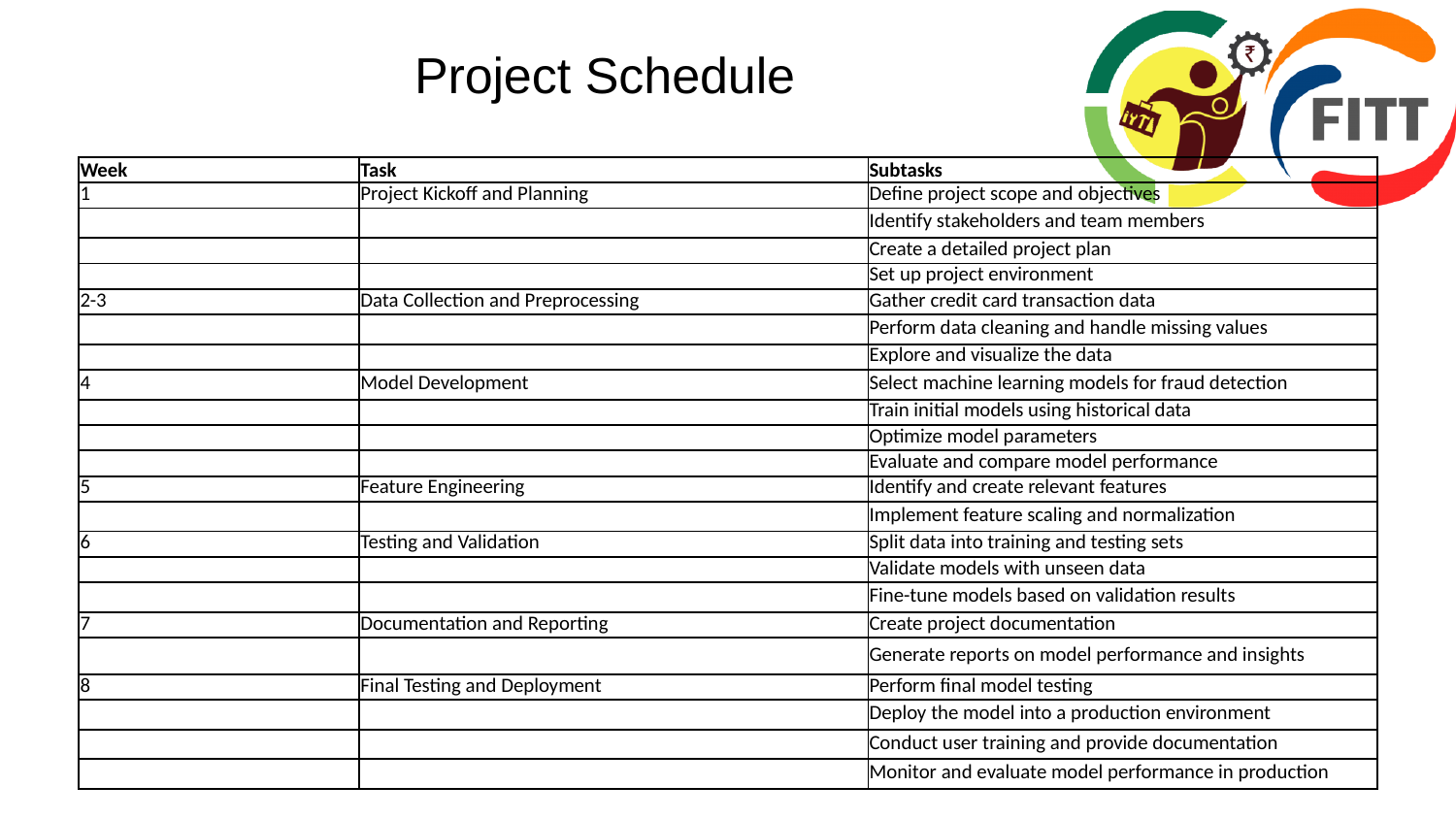

# Project Schedule
| Week | Task | Subtasks |
| --- | --- | --- |
| 1 | Project Kickoff and Planning | Define project scope and objectives |
|  |  | Identify stakeholders and team members |
|  |  | Create a detailed project plan |
|  |  | Set up project environment |
| 2-3 | Data Collection and Preprocessing | Gather credit card transaction data |
|  |  | Perform data cleaning and handle missing values |
|  |  | Explore and visualize the data |
| 4 | Model Development | Select machine learning models for fraud detection |
|  |  | Train initial models using historical data |
|  |  | Optimize model parameters |
|  |  | Evaluate and compare model performance |
| 5 | Feature Engineering | Identify and create relevant features |
|  |  | Implement feature scaling and normalization |
| 6 | Testing and Validation | Split data into training and testing sets |
|  |  | Validate models with unseen data |
|  |  | Fine-tune models based on validation results |
| 7 | Documentation and Reporting | Create project documentation |
|  |  | Generate reports on model performance and insights |
| 8 | Final Testing and Deployment | Perform final model testing |
|  |  | Deploy the model into a production environment |
|  |  | Conduct user training and provide documentation |
|  |  | Monitor and evaluate model performance in production |
7